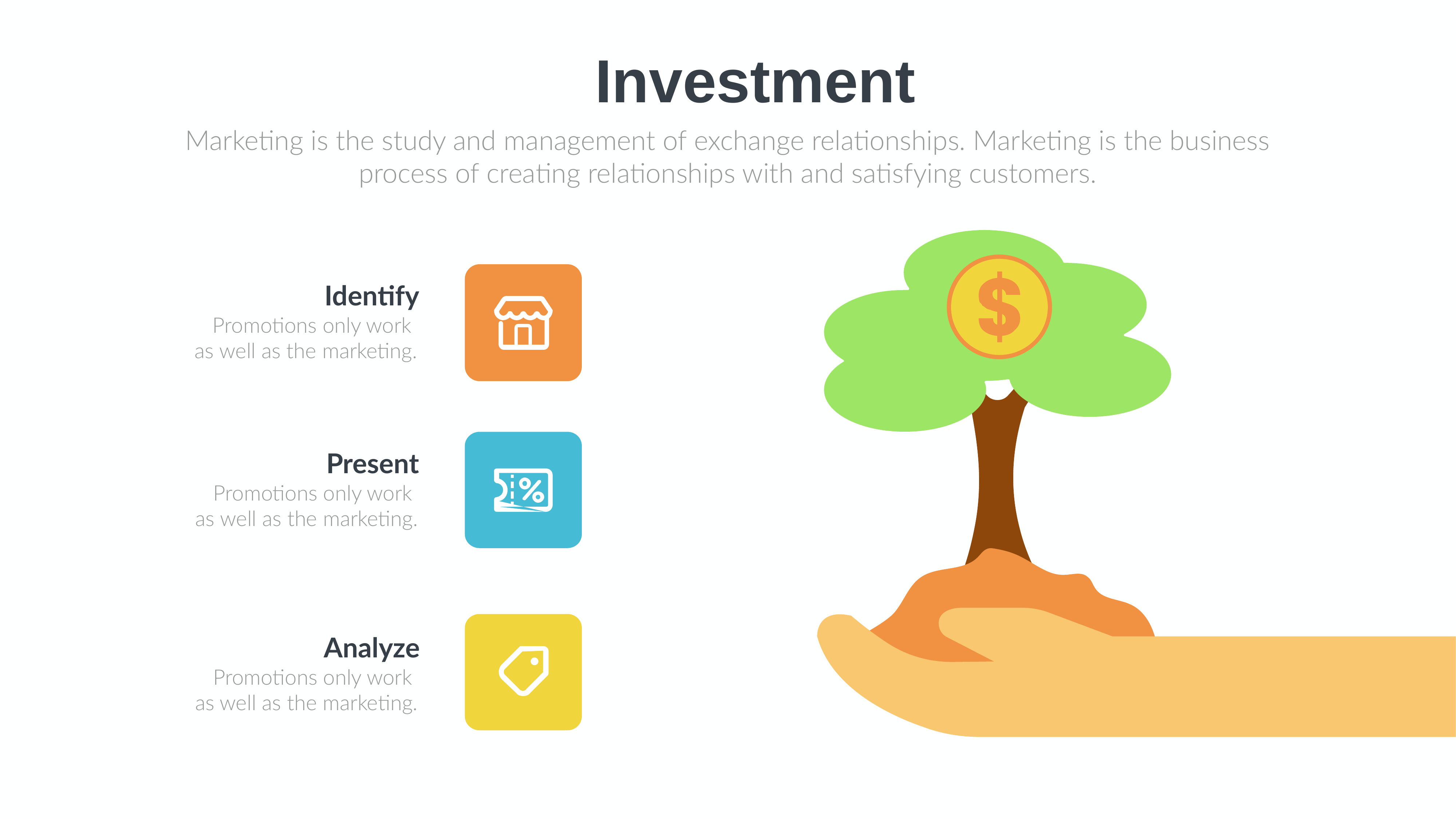

Investment
Marketing is the study and management of exchange relationships. Marketing is the business process of creating relationships with and satisfying customers.

Identify
Promotions only work
as well as the marketing.

Present
Promotions only work
as well as the marketing.

Analyze
Promotions only work
as well as the marketing.